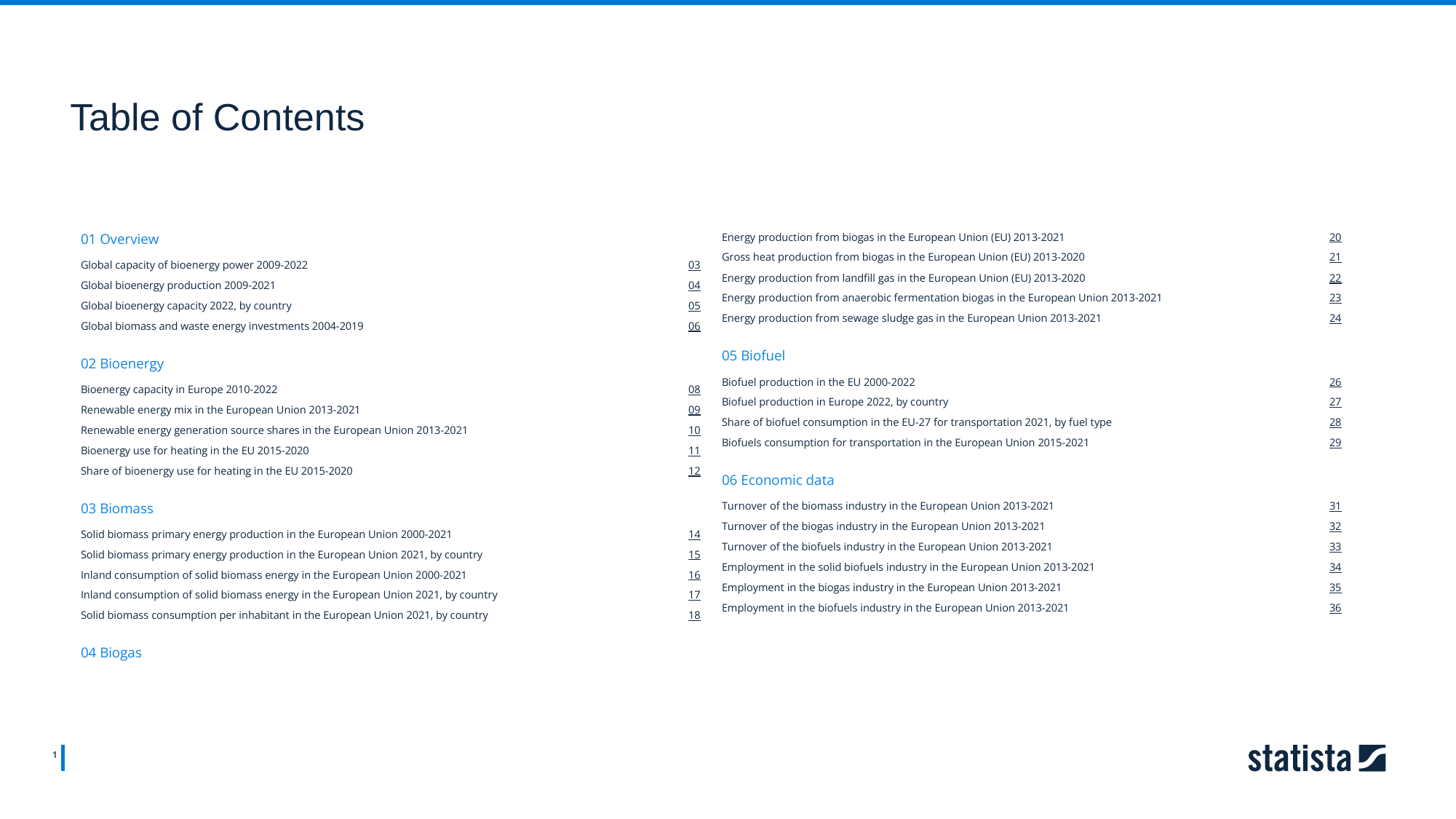

Table of Contents
01 Overview
Energy production from biogas in the European Union (EU) 2013-2021
20
Gross heat production from biogas in the European Union (EU) 2013-2020
21
Global capacity of bioenergy power 2009-2022
03
Energy production from landfill gas in the European Union (EU) 2013-2020
22
Global bioenergy production 2009-2021
04
Energy production from anaerobic fermentation biogas in the European Union 2013-2021
23
Global bioenergy capacity 2022, by country
05
Energy production from sewage sludge gas in the European Union 2013-2021
24
Global biomass and waste energy investments 2004-2019
06
05 Biofuel
02 Bioenergy
Biofuel production in the EU 2000-2022
26
Bioenergy capacity in Europe 2010-2022
08
Biofuel production in Europe 2022, by country
27
Renewable energy mix in the European Union 2013-2021
09
Share of biofuel consumption in the EU-27 for transportation 2021, by fuel type
28
Renewable energy generation source shares in the European Union 2013-2021
10
Biofuels consumption for transportation in the European Union 2015-2021
29
Bioenergy use for heating in the EU 2015-2020
11
Share of bioenergy use for heating in the EU 2015-2020
12
06 Economic data
03 Biomass
Turnover of the biomass industry in the European Union 2013-2021
31
Turnover of the biogas industry in the European Union 2013-2021
32
Solid biomass primary energy production in the European Union 2000-2021
14
Turnover of the biofuels industry in the European Union 2013-2021
33
Solid biomass primary energy production in the European Union 2021, by country
15
Employment in the solid biofuels industry in the European Union 2013-2021
34
Inland consumption of solid biomass energy in the European Union 2000-2021
16
Employment in the biogas industry in the European Union 2013-2021
35
Inland consumption of solid biomass energy in the European Union 2021, by country
17
Employment in the biofuels industry in the European Union 2013-2021
36
Solid biomass consumption per inhabitant in the European Union 2021, by country
18
04 Biogas
1